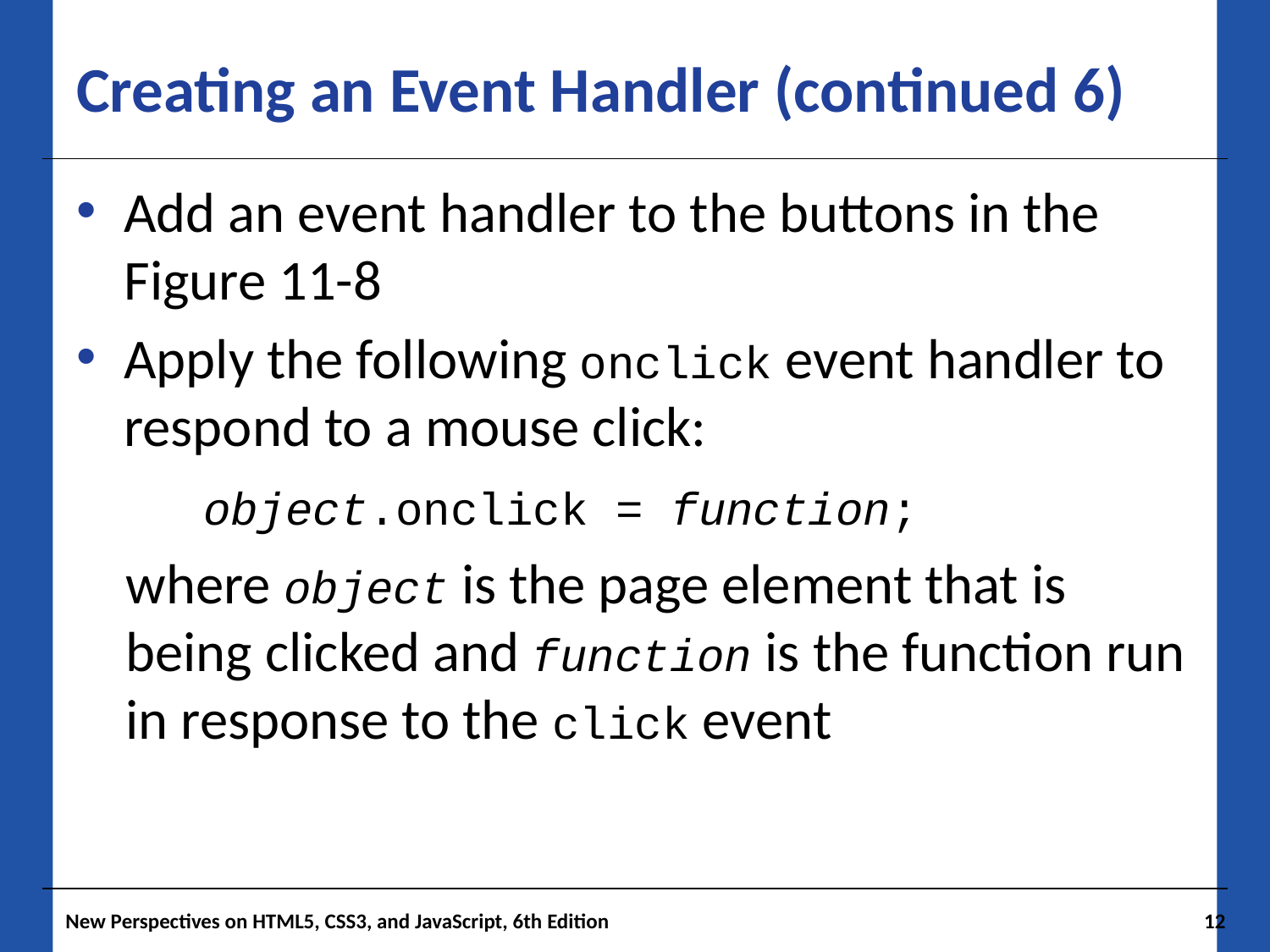

# Creating an Event Handler (continued 6)
Add an event handler to the buttons in the Figure 11-8
Apply the following onclick event handler to respond to a mouse click:
	object.onclick = function;
where object is the page element that is being clicked and function is the function run in response to the click event
New Perspectives on HTML5, CSS3, and JavaScript, 6th Edition
12